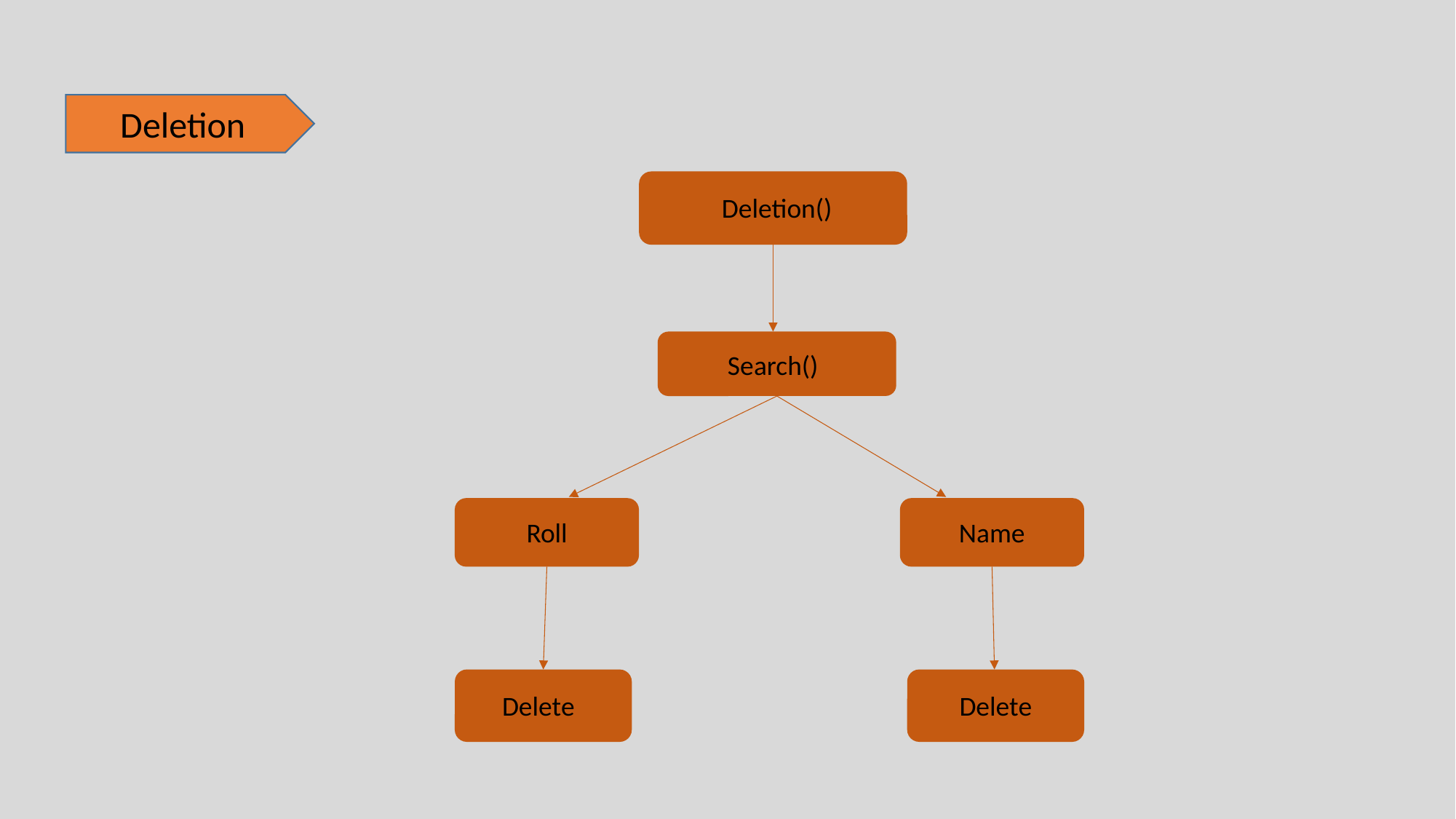

Deletion

Deletion()

Search()

Roll

Name

Delete
Delete